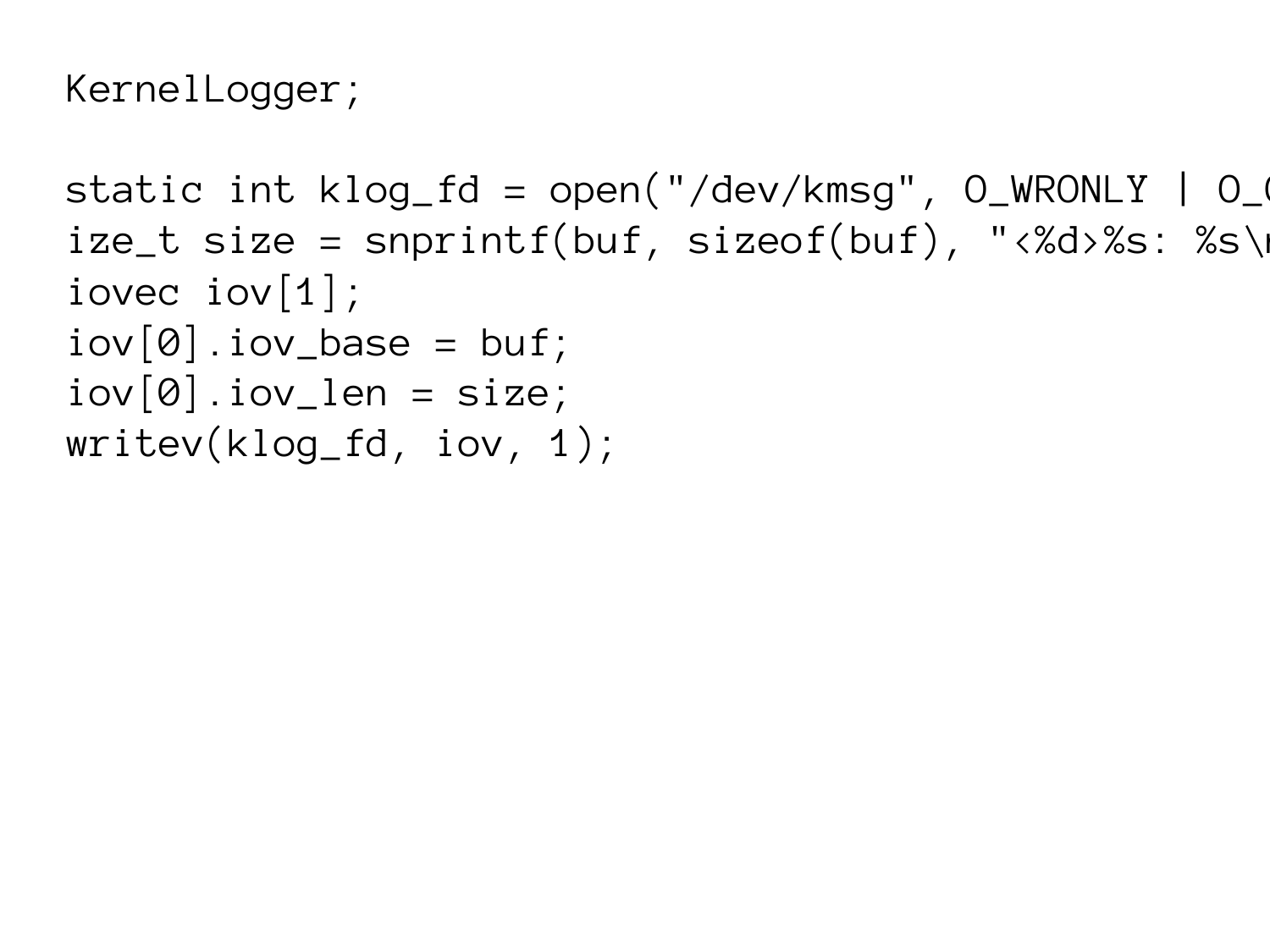

KernelLogger;

static int klog_fd = open("/dev/kmsg", O_WRONLY | O_CLOEXEC);
ize_t size = snprintf(buf, sizeof(buf), "<%d>%s: %s\n", level, tag, msg);
iovec iov[1];
iov[0].iov_base = buf;
iov[0].iov_len = size;
writev(klog_fd, iov, 1);